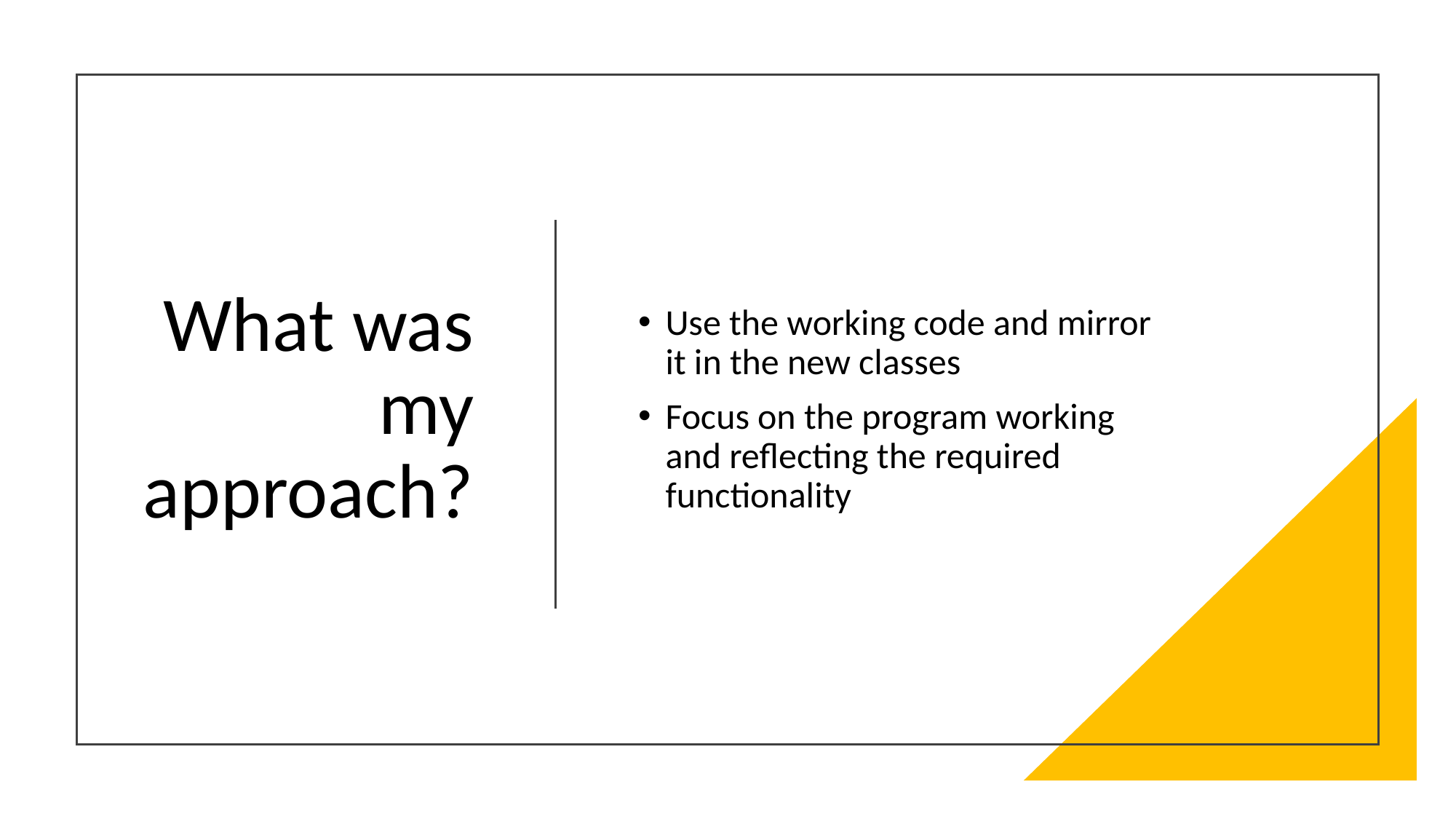

# What was my approach?
Use the working code and mirror it in the new classes
Focus on the program working and reflecting the required functionality